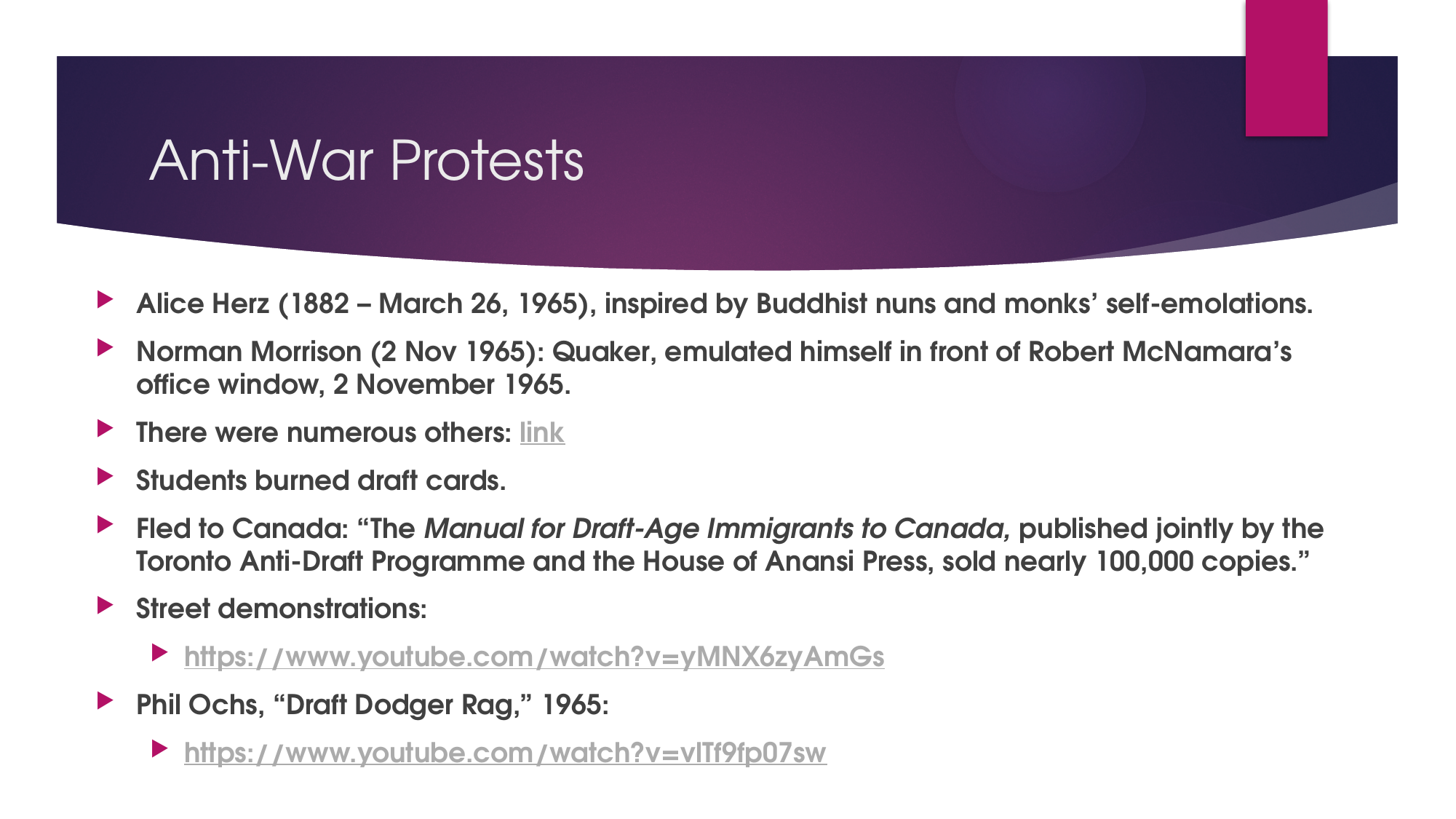

# Anti-War Protests
Alice Herz (1882 – March 26, 1965), inspired by Buddhist nuns and monks’ self-emolations.
Norman Morrison (2 Nov 1965): Quaker, emulated himself in front of Robert McNamara’s office window, 2 November 1965.
There were numerous others: link
Students burned draft cards.
Fled to Canada: “The Manual for Draft-Age Immigrants to Canada, published jointly by the Toronto Anti-Draft Programme and the House of Anansi Press, sold nearly 100,000 copies.”
Street demonstrations:
https://www.youtube.com/watch?v=yMNX6zyAmGs
Phil Ochs, “Draft Dodger Rag,” 1965:
https://www.youtube.com/watch?v=vlTf9fp07sw